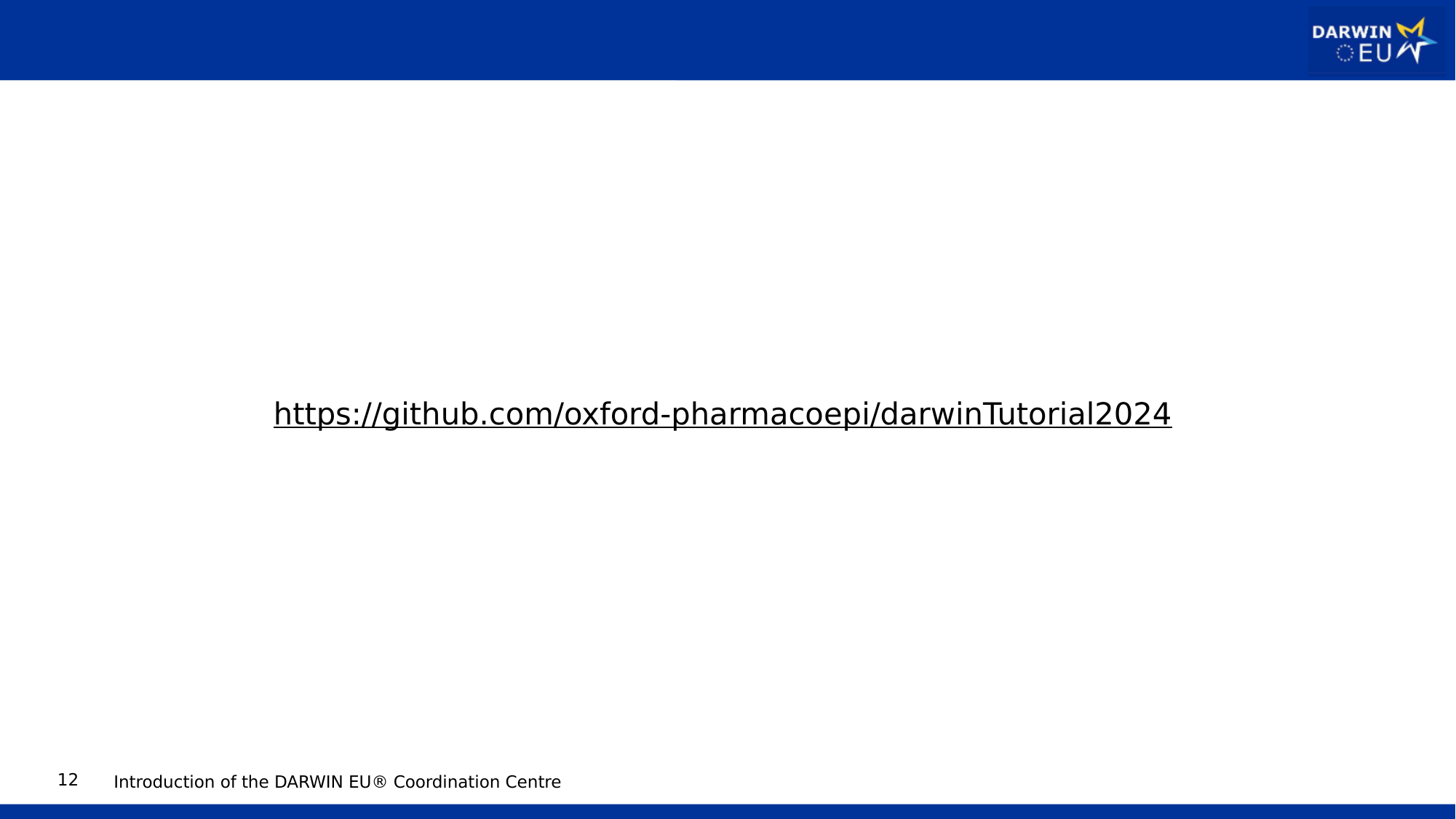

https://github.com/oxford-pharmacoepi/darwinTutorial2024
12
Introduction of the DARWIN EU® Coordination Centre